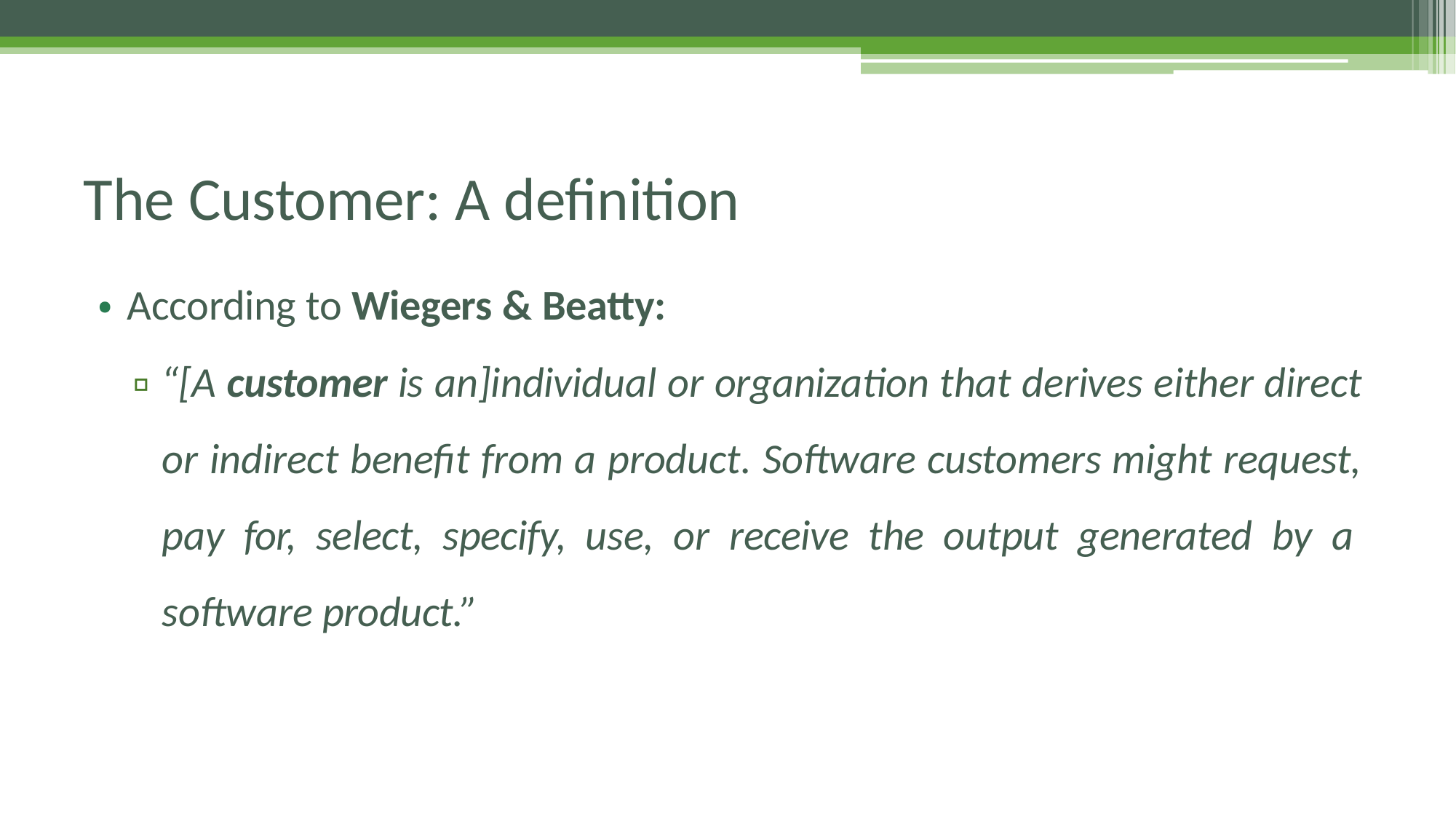

# The Customer: A definition
• According to Wiegers & Beatty:
▫ “[A customer is an]individual or organization that derives either direct  or indirect benefit from a product. Software customers might request,  pay for, select, specify, use, or receive the output generated by a  software product.”